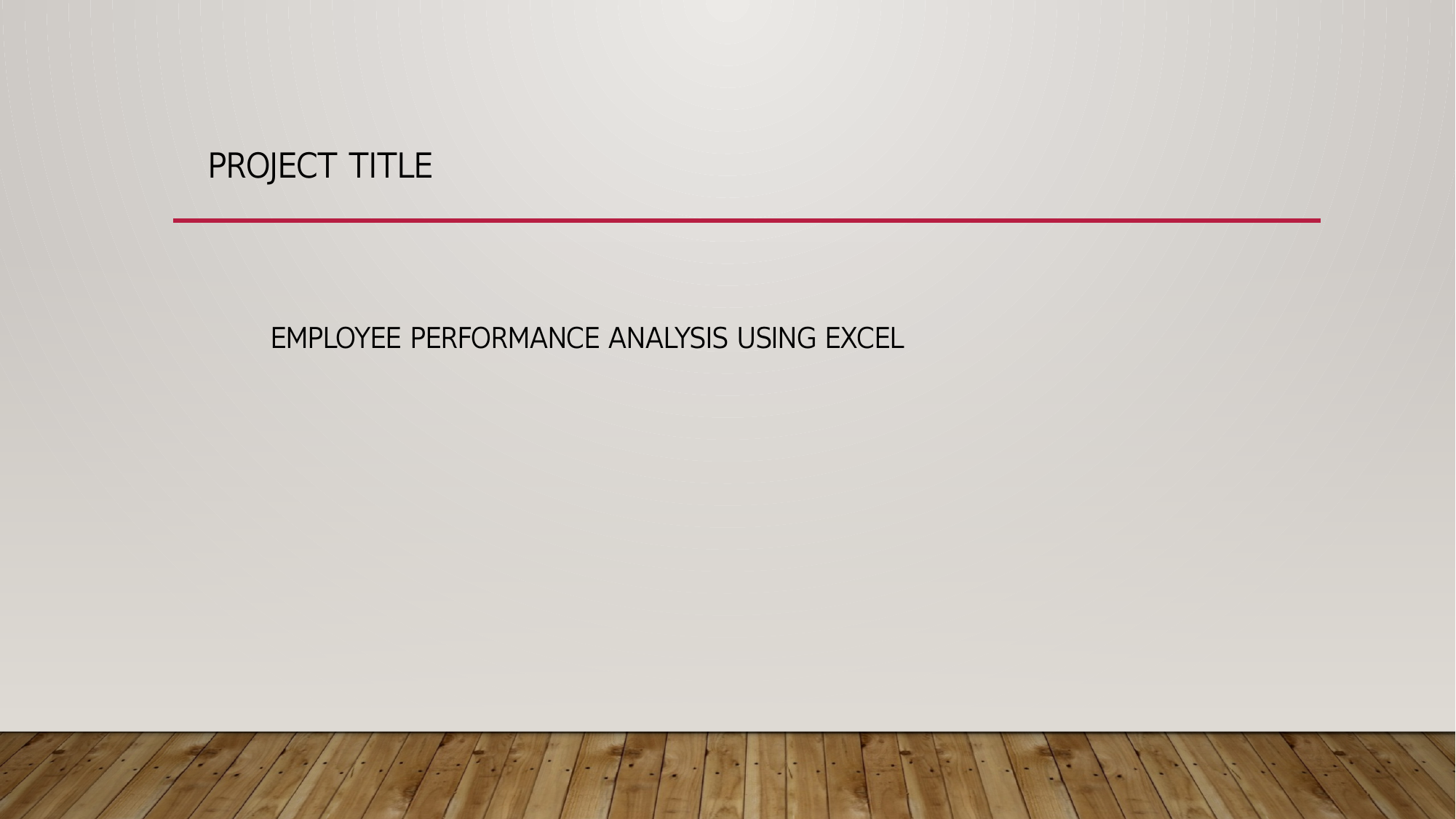

# PROJECT TITLE
  EMPLOYEE PERFORMANCE ANALYSIS USING EXCEL